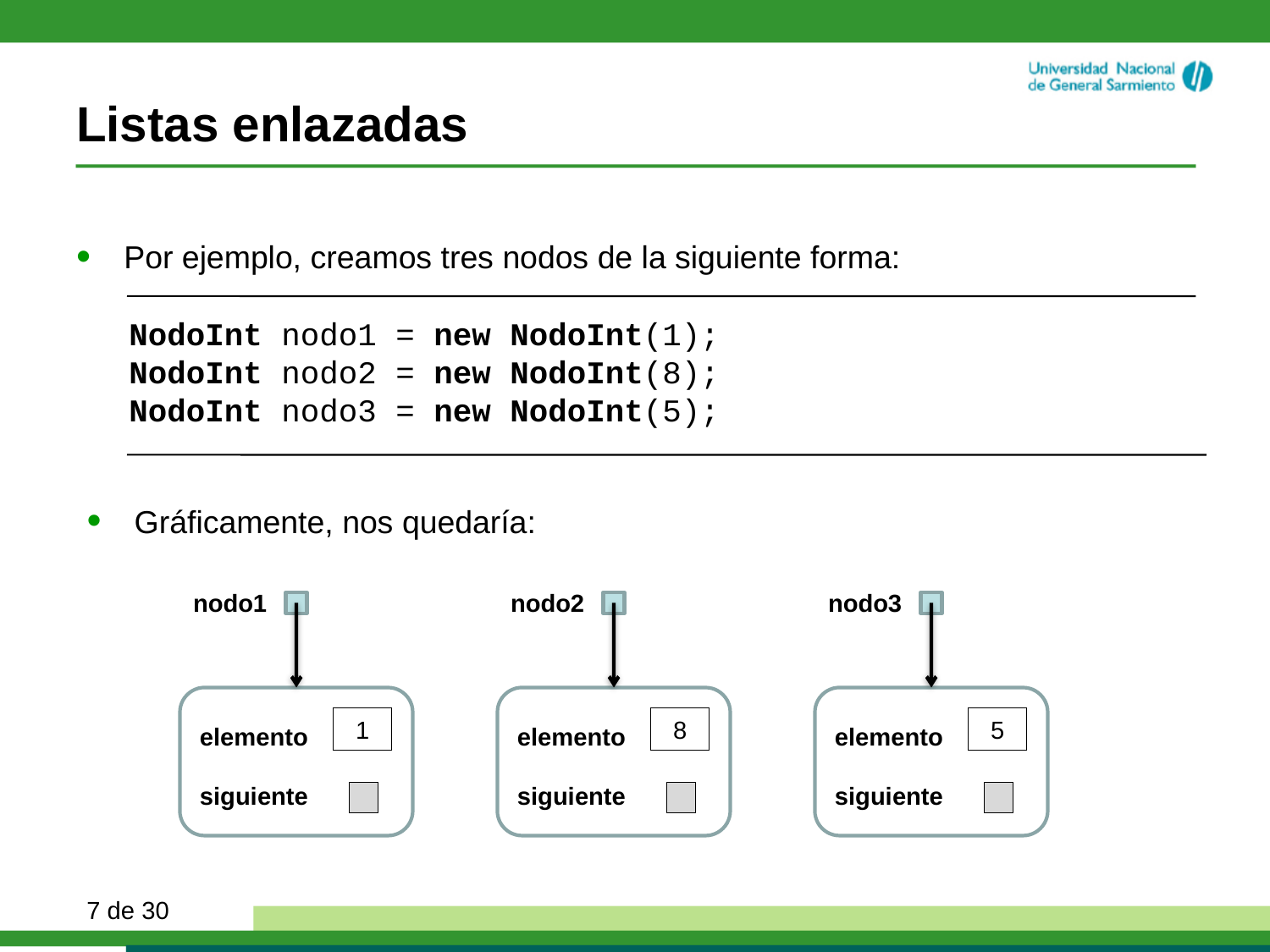

# Listas enlazadas
Por ejemplo, creamos tres nodos de la siguiente forma:

NodoInt nodo1 = new NodoInt(1);
NodoInt nodo2 = new NodoInt(8);
NodoInt nodo3 = new NodoInt(5);

Gráficamente, nos quedaría:
nodo1

nodo2

nodo3

elemento

siguiente

1

elemento

siguiente

8

elemento

siguiente

5